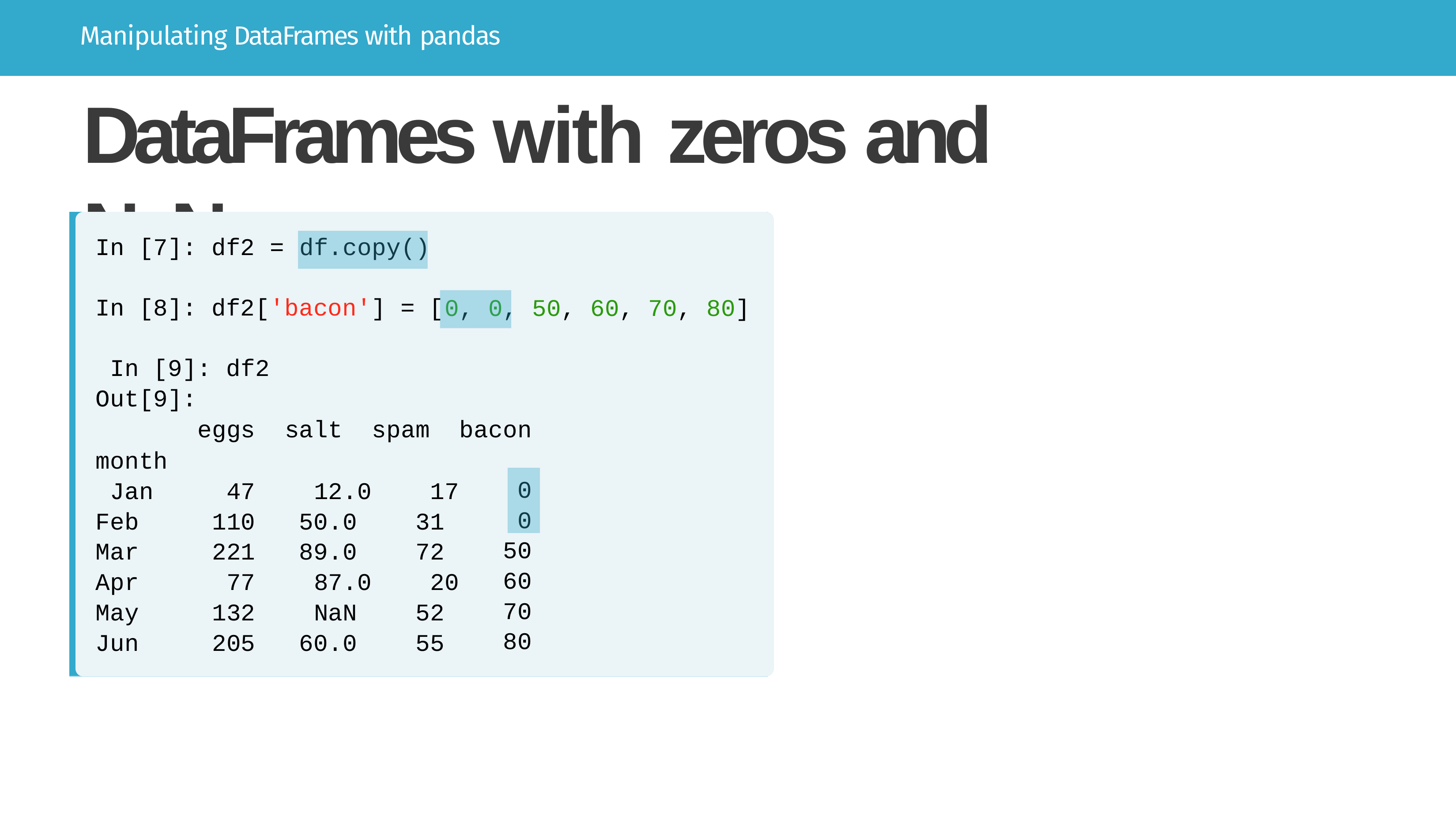

# Manipulating DataFrames with pandas
DataFrames with zeros and NaNs

df.copy()
In [7]: df2 =
In [8]: df2['bacon'] = [  In [9]: df2
Out[9]:

0, 0
, 50, 60, 70, 80]
eggs	salt	spam	bacon

47	12.0	17
110	50.0	31
221	89.0	72
77	87.0	20
132	NaN	52
205	60.0	55
month  Jan  Feb  Mar  Apr  May  Jun

0
0
50
60
70
80